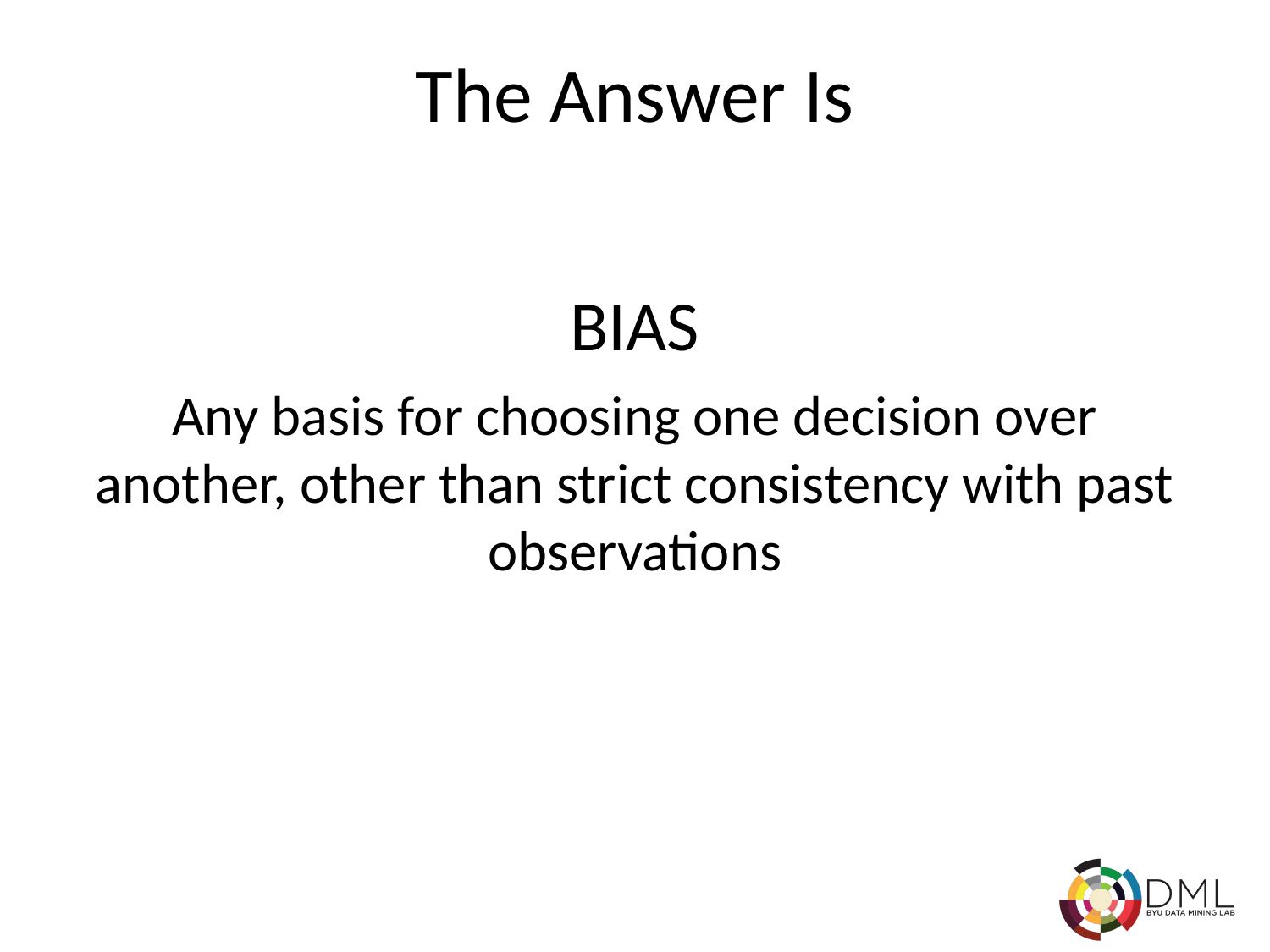

The Answer Is

BIAS
Any basis for choosing one decision over another, other than strict consistency with past observations